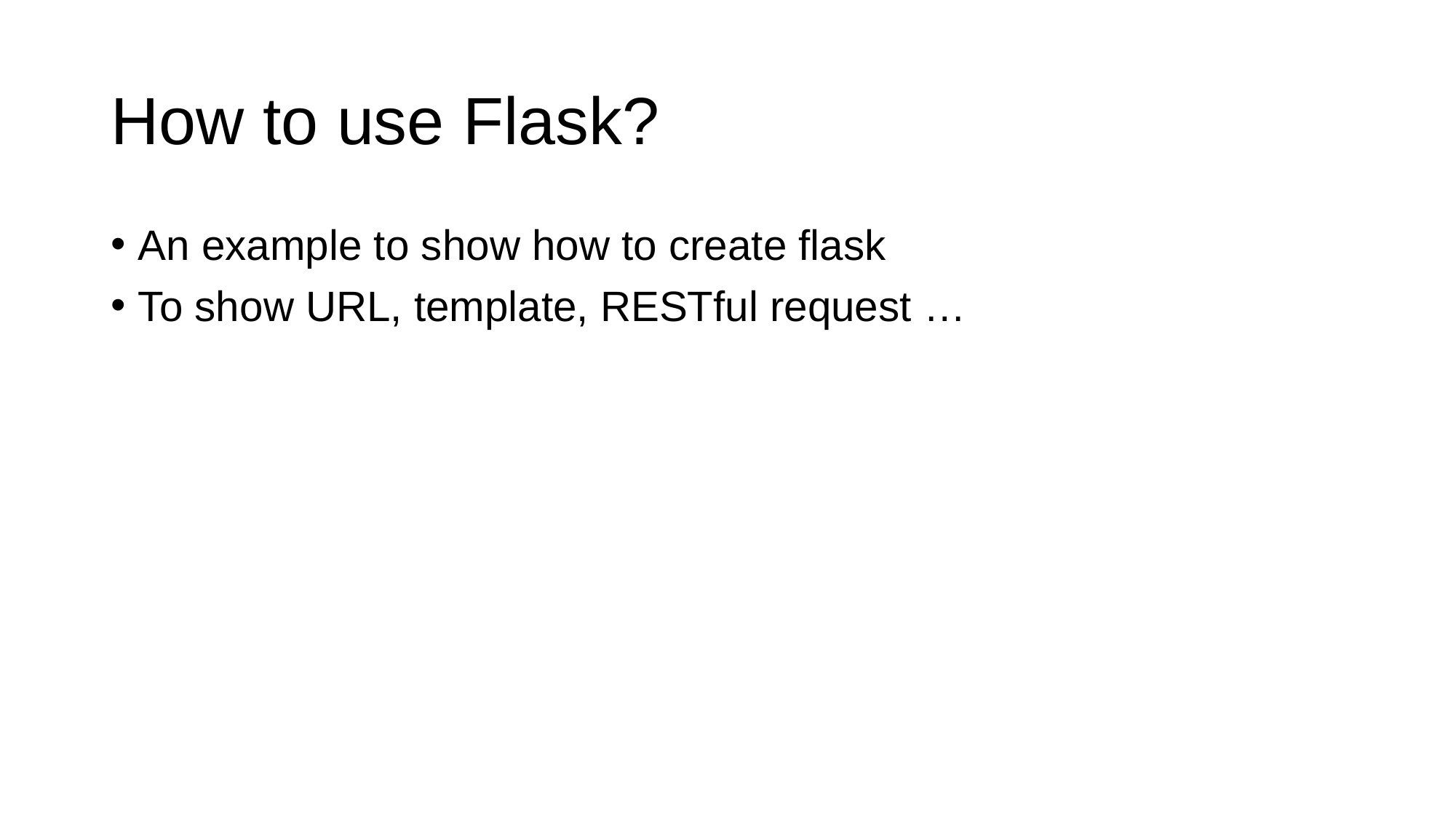

# How to use Flask?
An example to show how to create flask
To show URL, template, RESTful request …